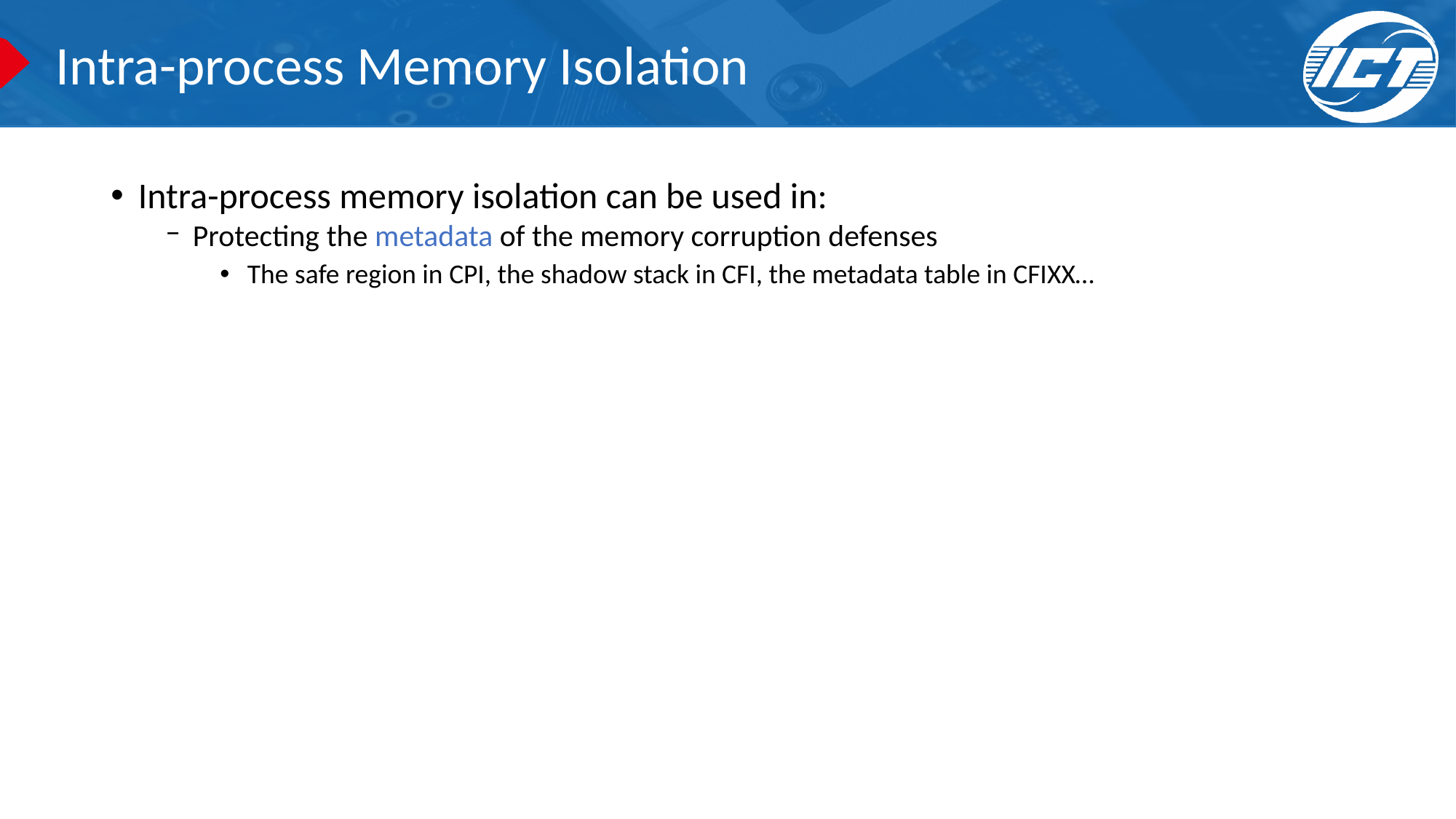

# Intra-process Memory Isolation
Intra-process memory isolation can be used in:
Protecting the metadata of the memory corruption defenses
The safe region in CPI, the shadow stack in CFI, the metadata table in CFIXX…